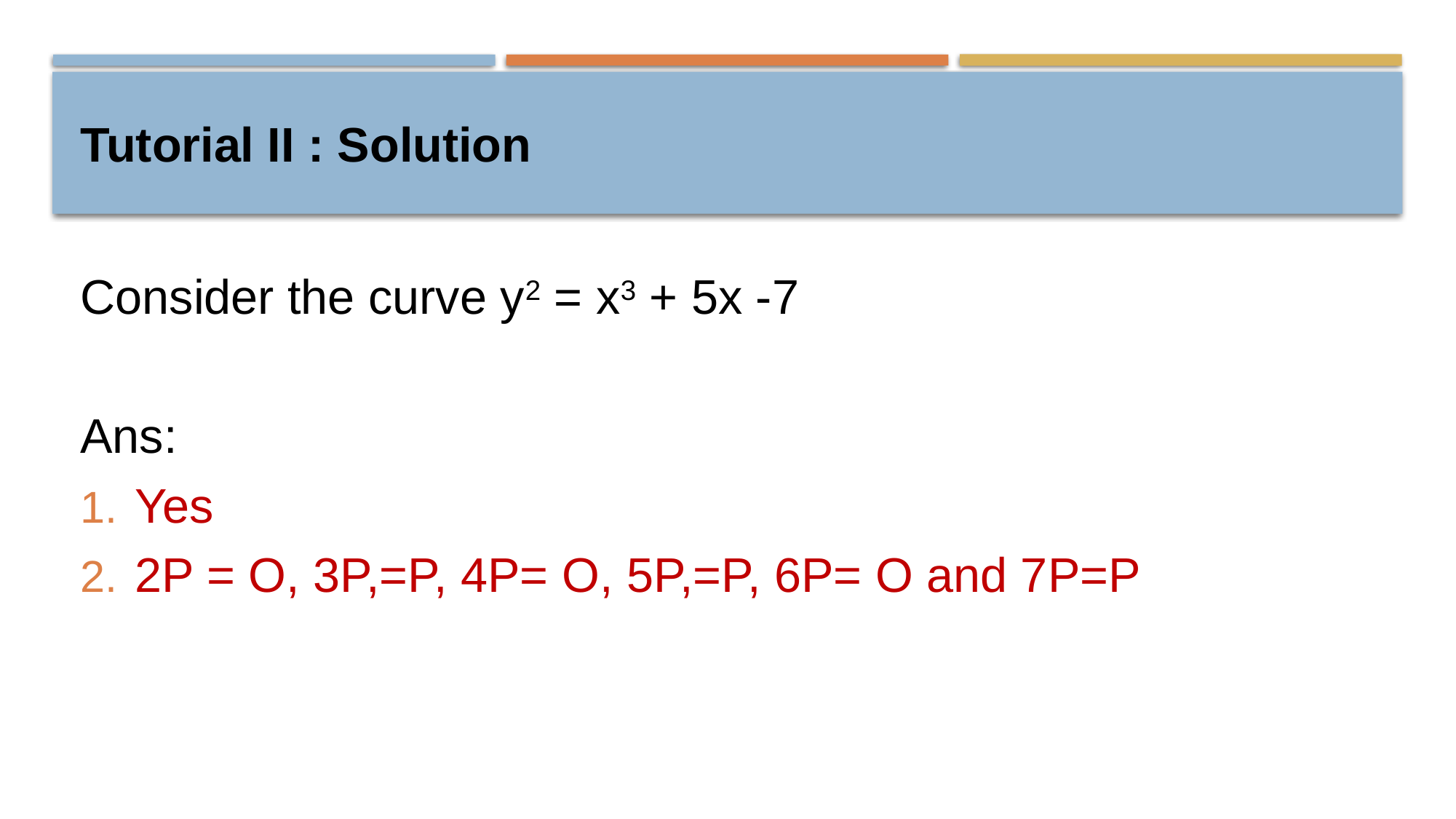

# Tutorial II : Solution
Consider the curve y2 = x3 + 5x -7

Ans:
Yes
2P = O, 3P,=P, 4P= O, 5P,=P, 6P= O and 7P=P